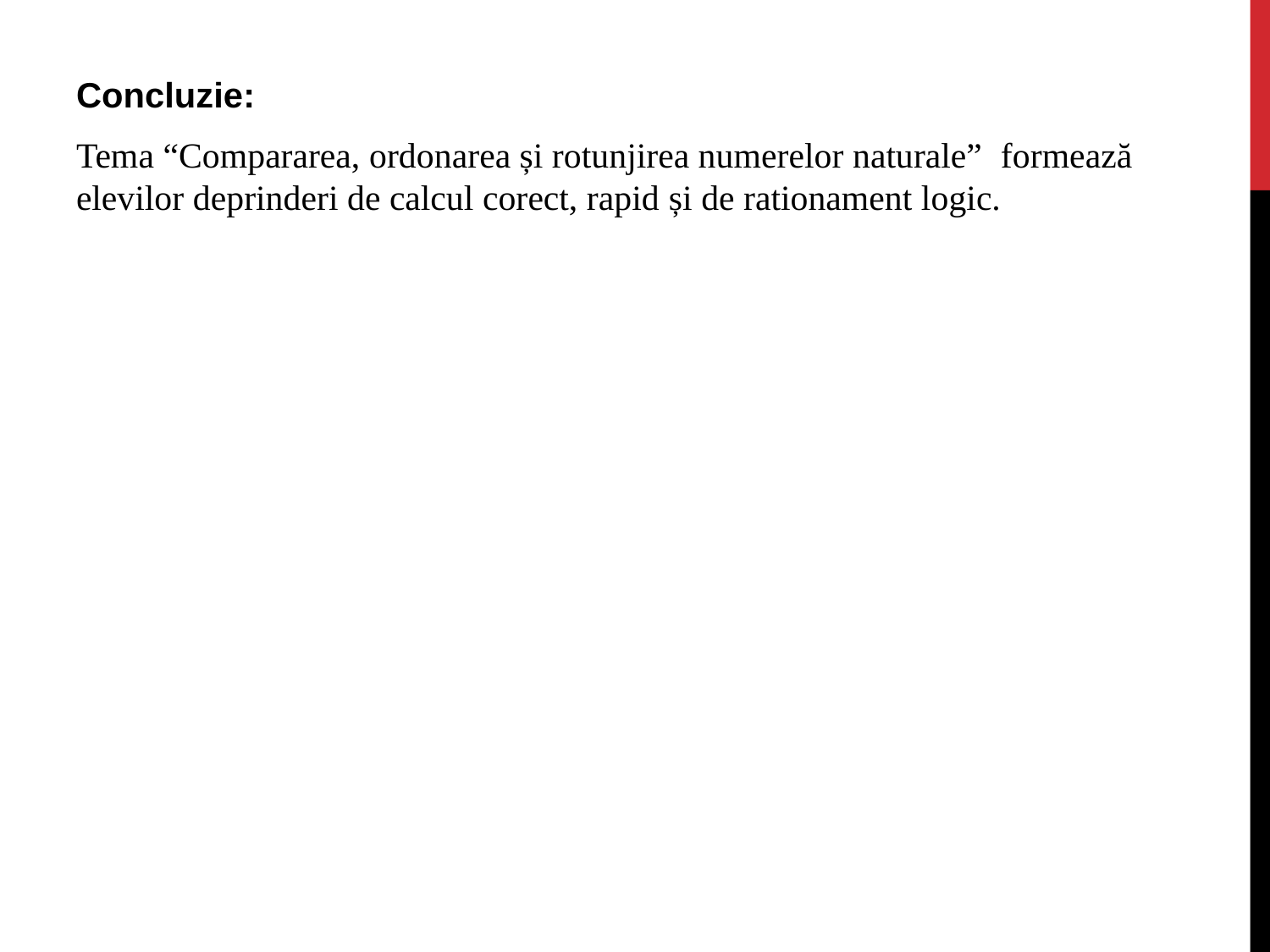

Concluzie:
Tema “Compararea, ordonarea și rotunjirea numerelor naturale”  formează elevilor deprinderi de calcul corect, rapid și de rationament logic.